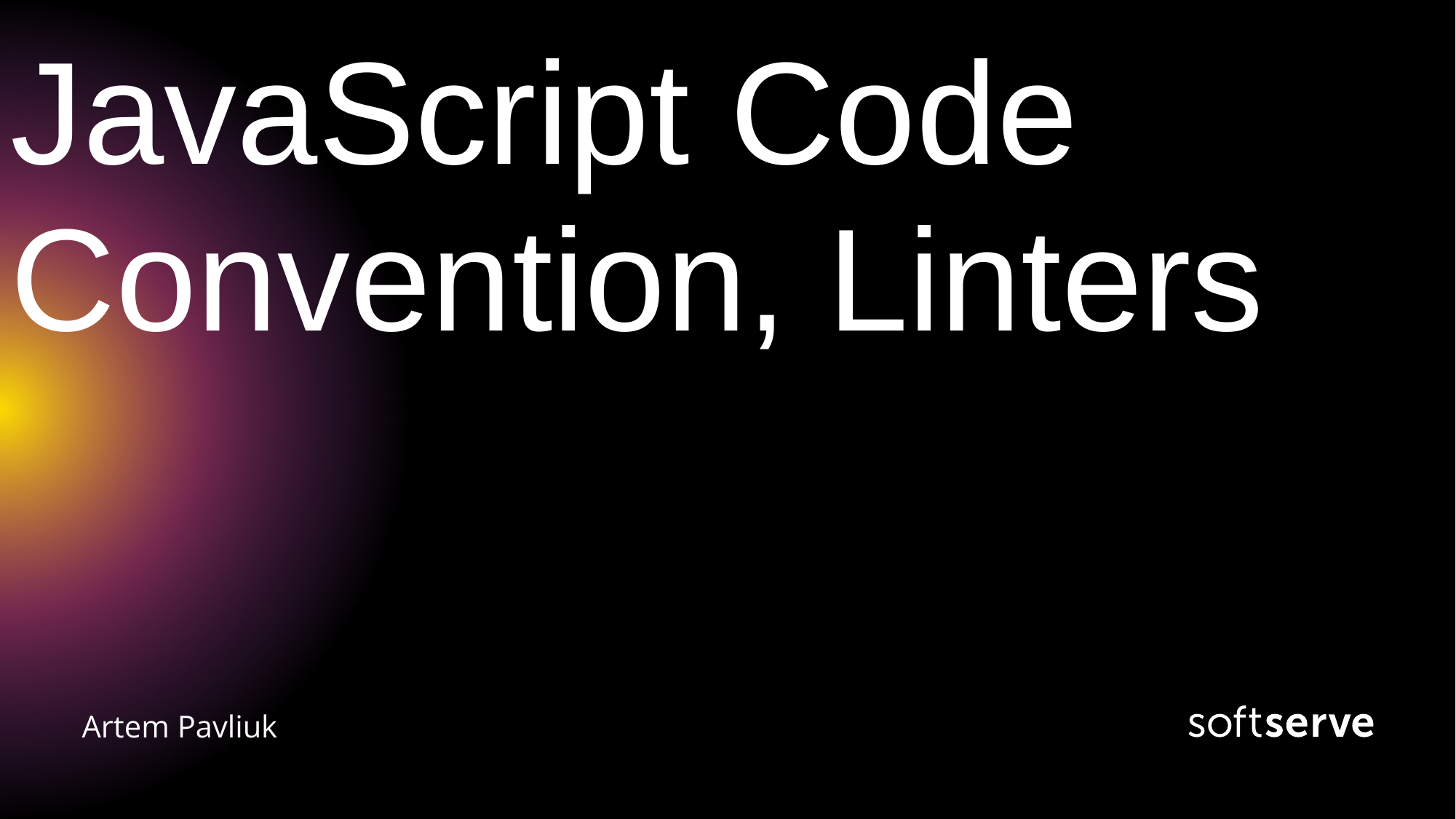

# JavaScript Code Convention, Linters
Artem Pavliuk